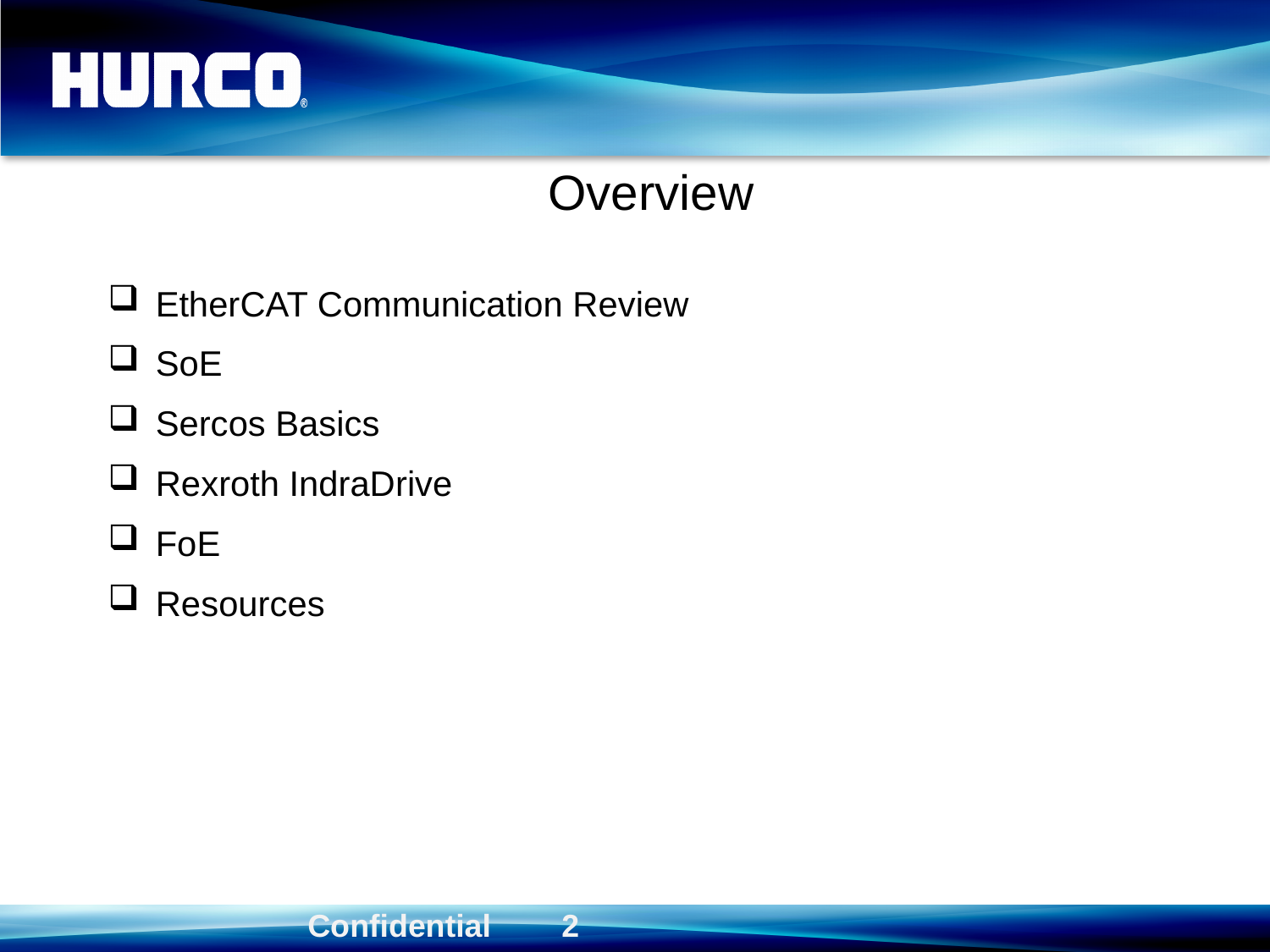

# Overview
EtherCAT Communication Review
SoE
Sercos Basics
Rexroth IndraDrive
FoE
Resources

	Confidential	2